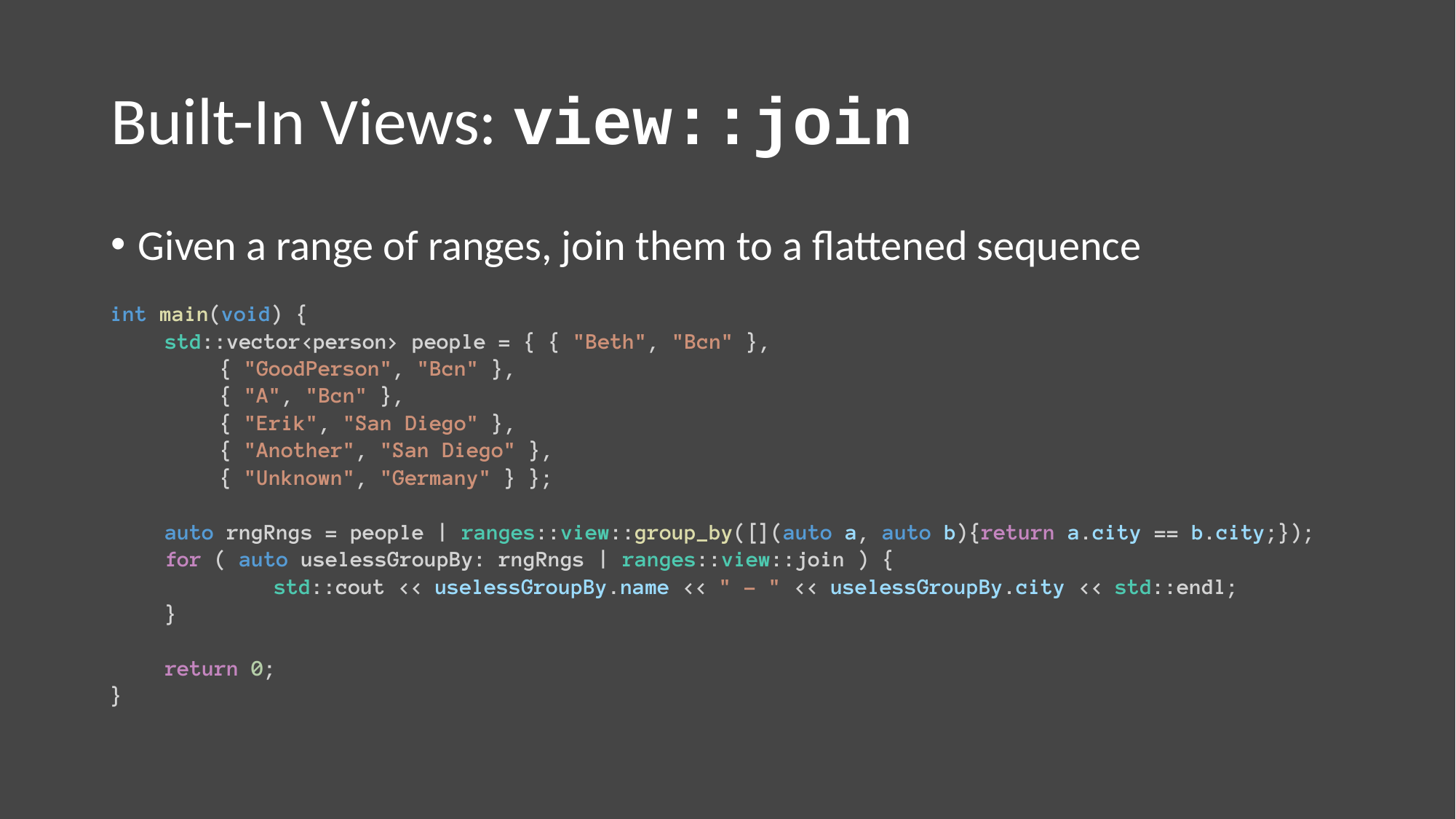

# Built-In Views: view::join
Given a range of ranges, join them to a flattened sequence
int main(void) {
std::vector<person> people = { { "Beth", "Bcn" },
{ "GoodPerson", "Bcn" },
{ "A", "Bcn" },
{ "Erik", "San Diego" },
{ "Another", "San Diego" },
{ "Unknown", "Germany" } };
auto rngRngs = people | ranges::view::group_by([](auto a, auto b){return a.city == b.city;});
for ( auto uselessGroupBy: rngRngs | ranges::view::join ) {
	std::cout << uselessGroupBy.name << " - " << uselessGroupBy.city << std::endl;
}
return 0;
}